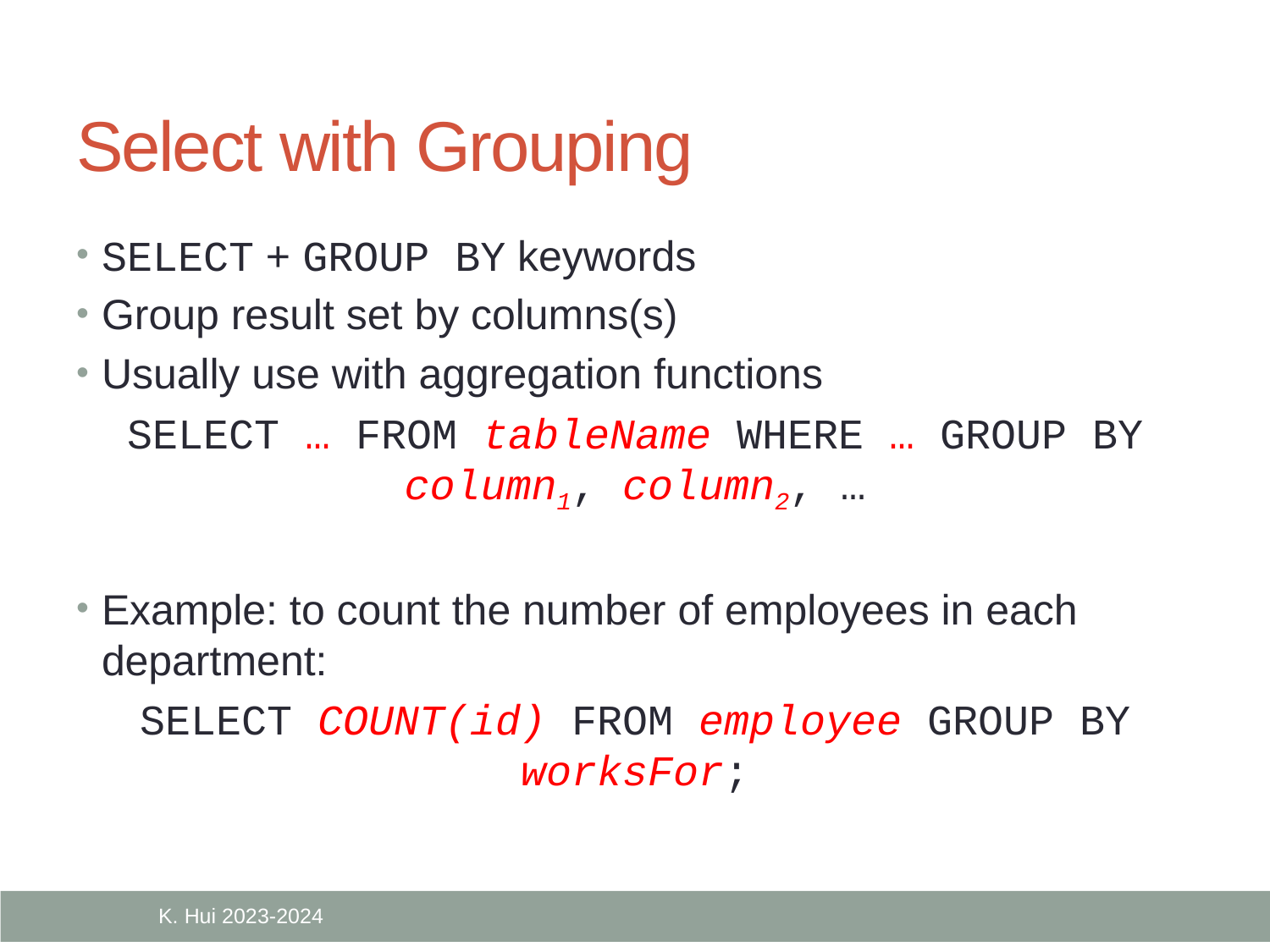

# Select with Grouping
SELECT + GROUP BY keywords
Group result set by columns(s)
Usually use with aggregation functions
SELECT … FROM tableName WHERE … GROUP BY column1, column2, …

Example: to count the number of employees in each department:
SELECT COUNT(id) FROM employee GROUP BY worksFor;
K. Hui 2023-2024